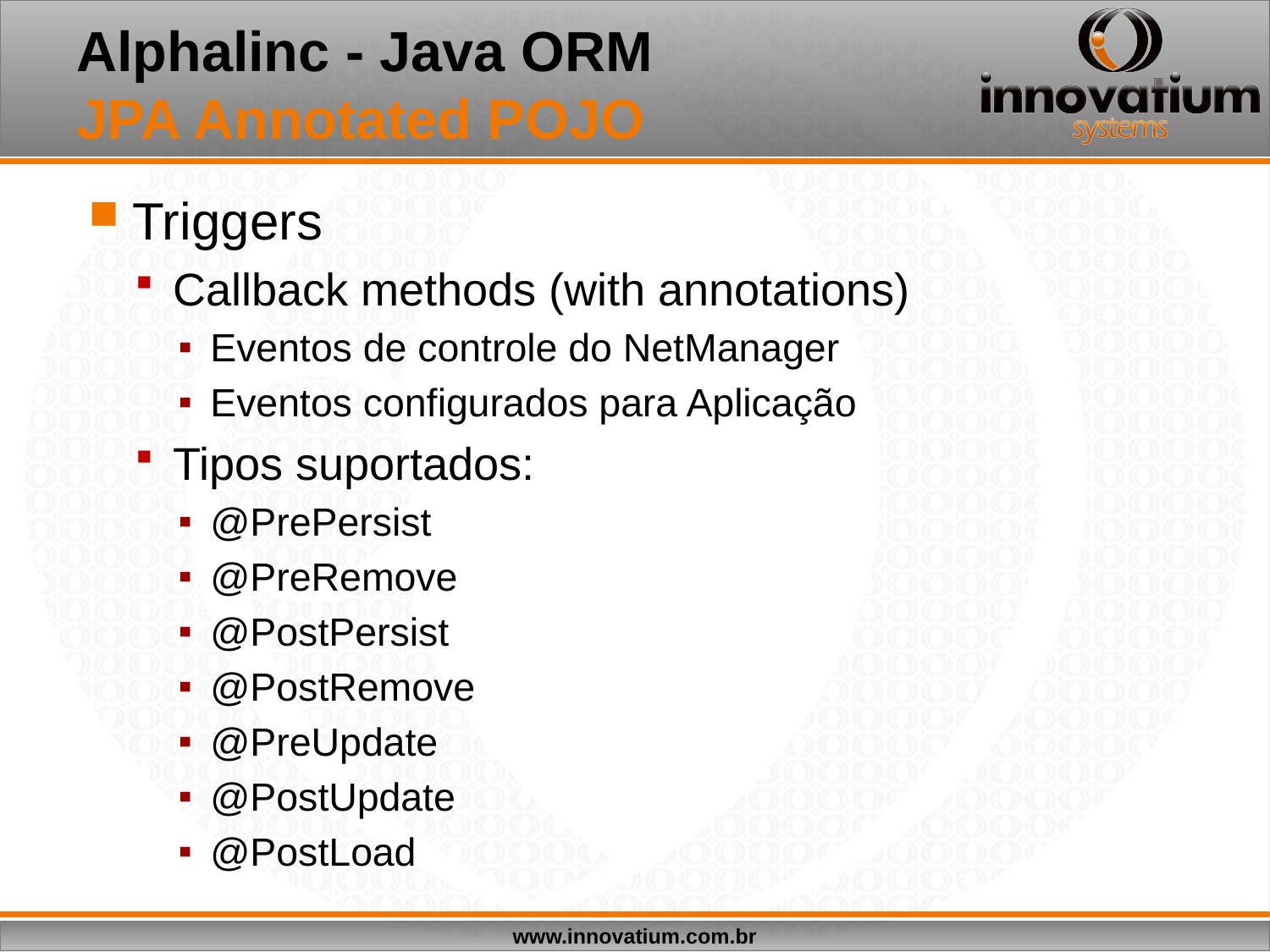

# Alphalinc - Java ORM JPA Annotated POJO
Triggers
Callback methods (with annotations)
Eventos de controle do NetManager
Eventos configurados para Aplicação
Tipos suportados:
@PrePersist
@PreRemove
@PostPersist
@PostRemove
@PreUpdate
@PostUpdate
@PostLoad